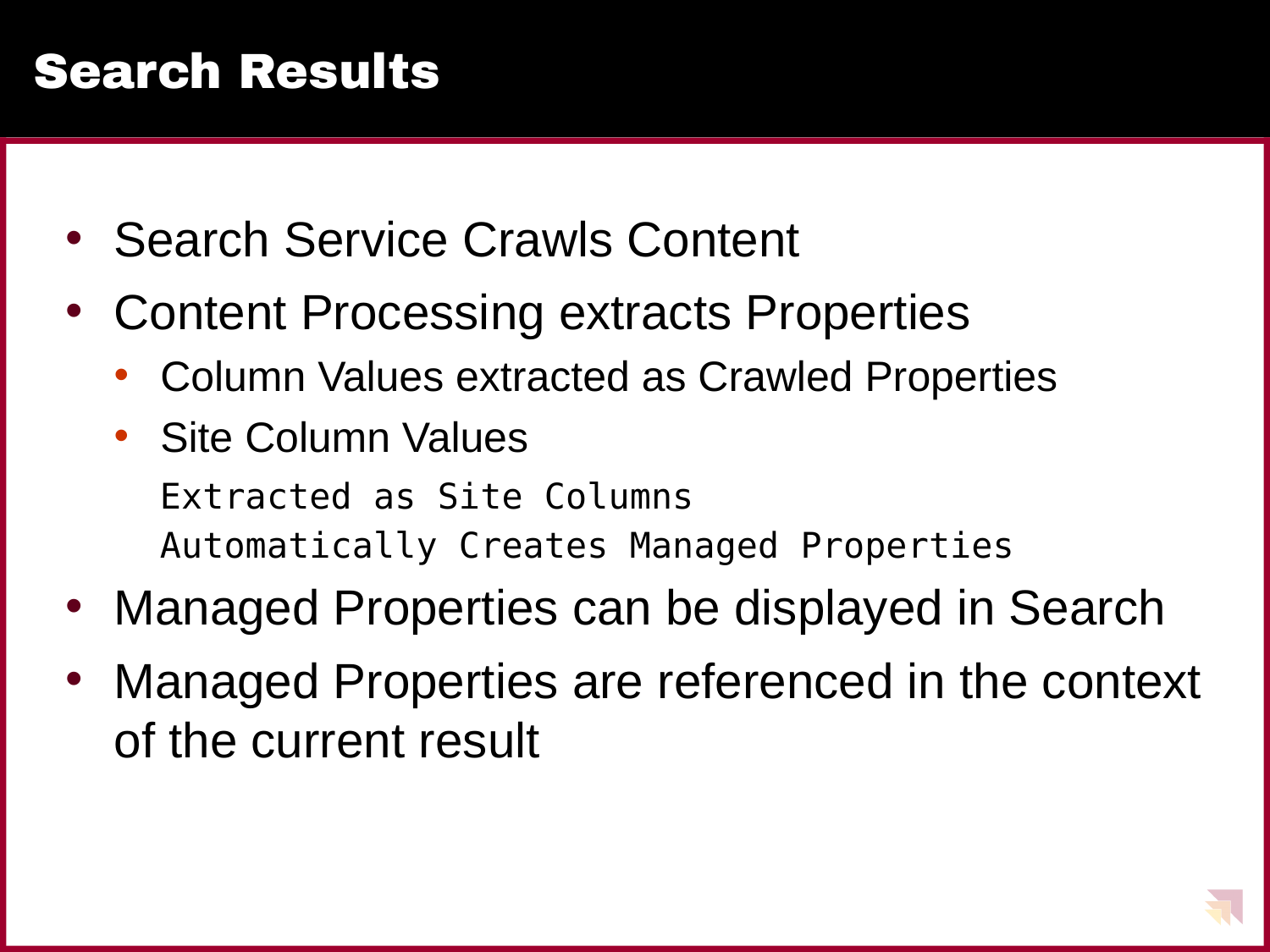

# Search Results
Search Service Crawls Content
Content Processing extracts Properties
Column Values extracted as Crawled Properties
Site Column Values
Extracted as Site Columns
Automatically Creates Managed Properties
Managed Properties can be displayed in Search
Managed Properties are referenced in the context of the current result